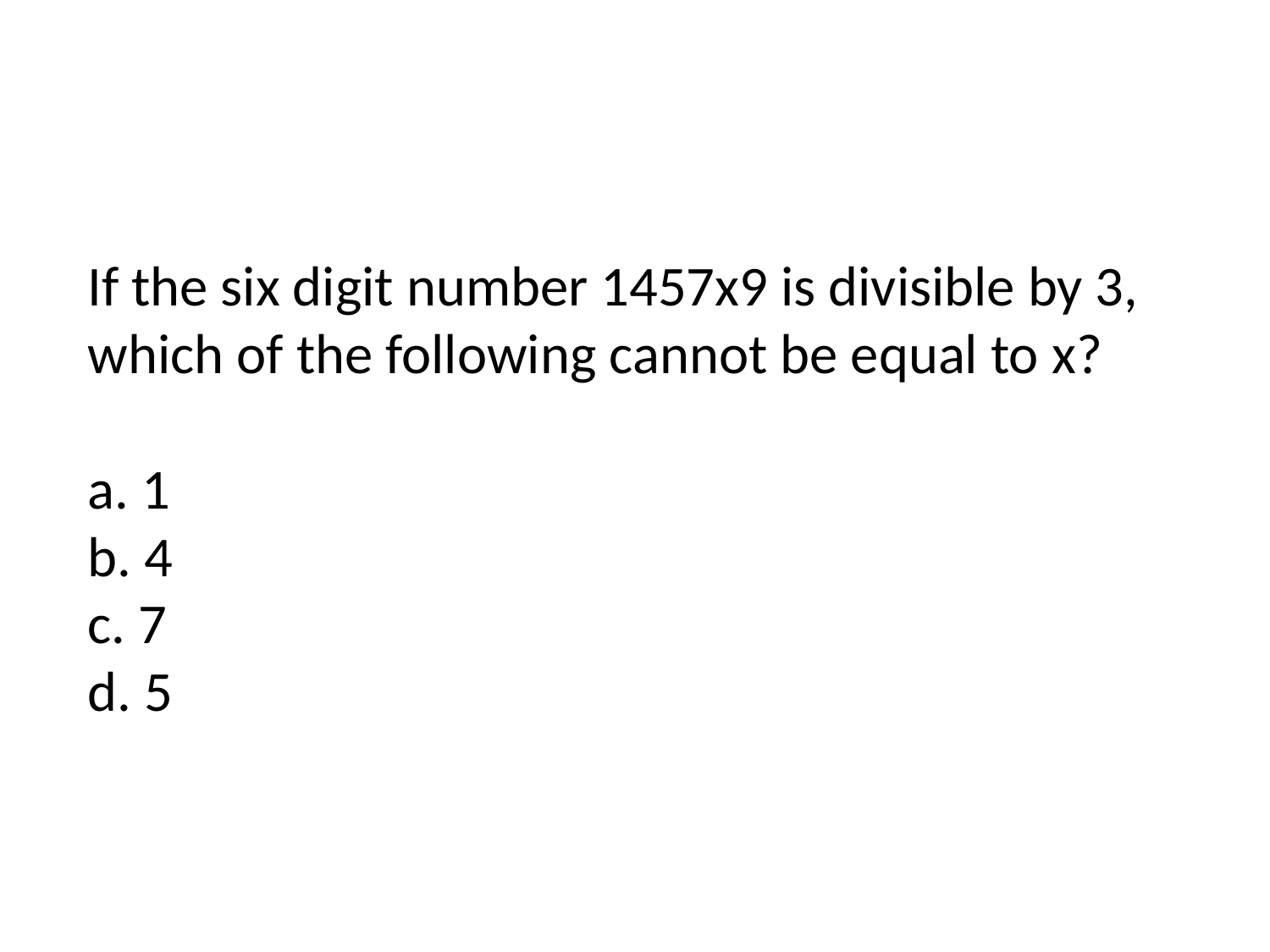

# If the six digit number 1457x9 is divisible by 3, which of the following cannot be equal to x? a. 1 b. 4 c. 7 d. 5